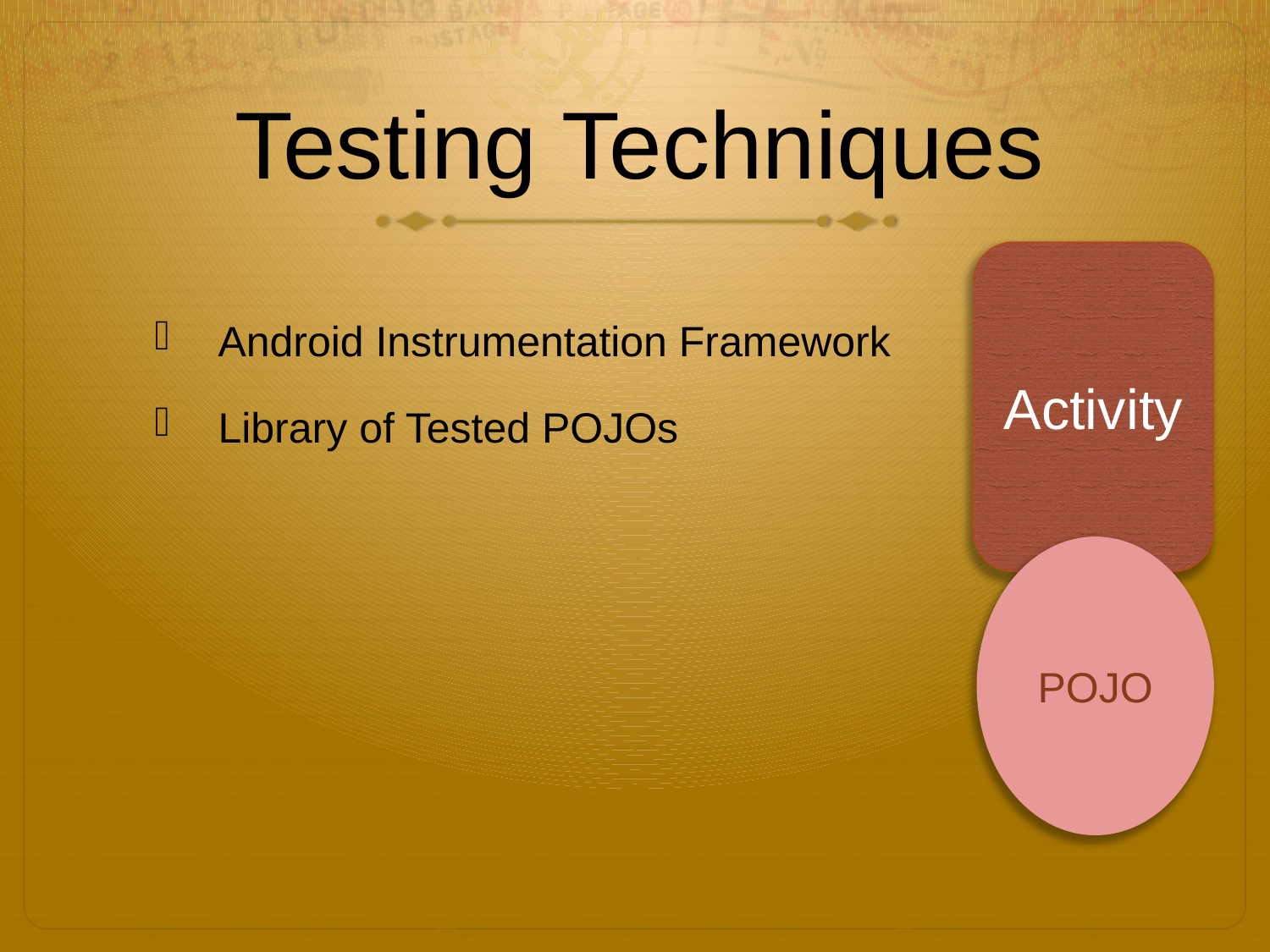

# Testing Techniques
Activity
Android Instrumentation Framework
Library of Tested POJOs

POJO